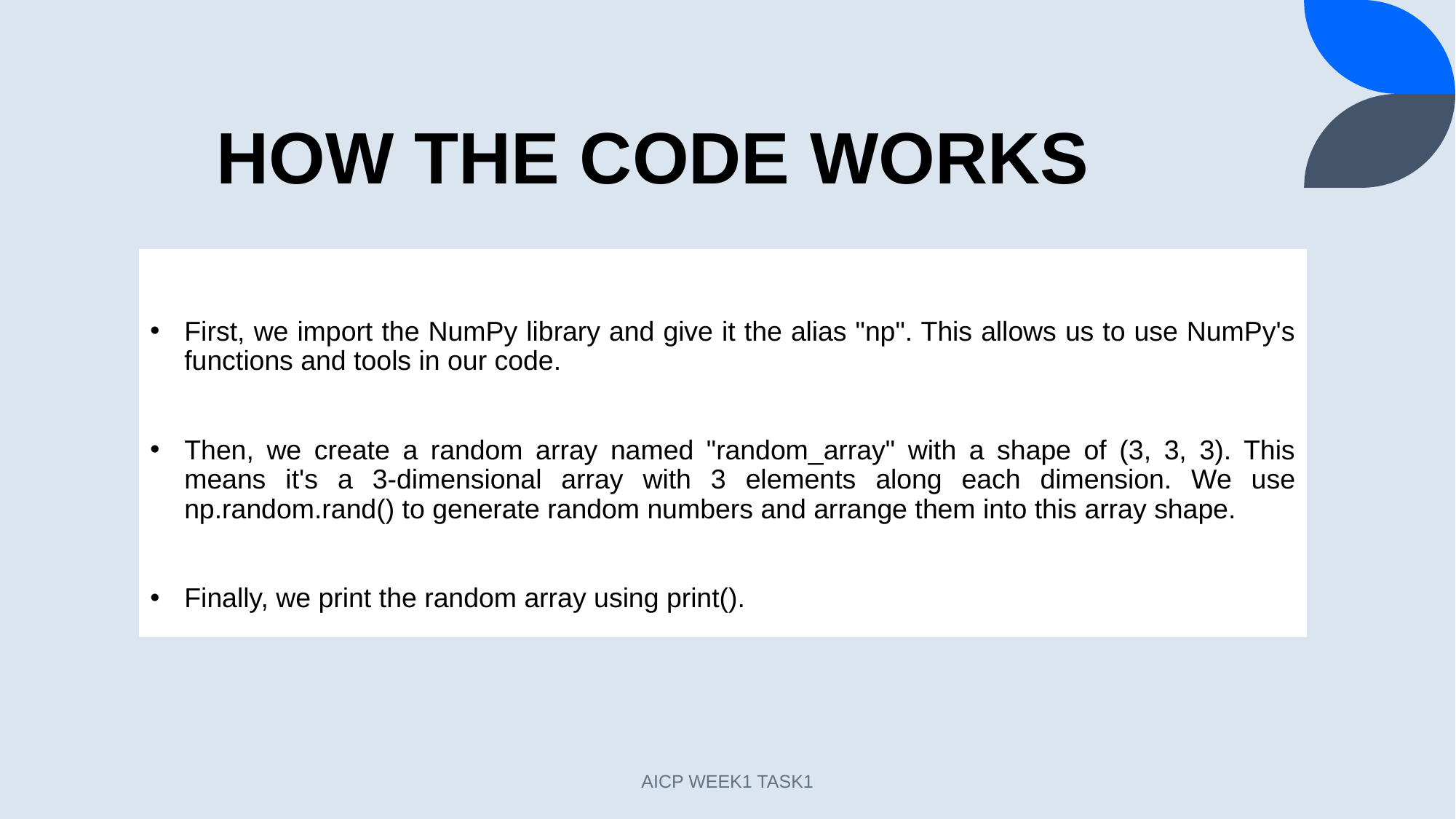

# HOW THE CODE WORKS

First, we import the NumPy library and give it the alias "np". This allows us to use NumPy's functions and tools in our code.

Then, we create a random array named "random_array" with a shape of (3, 3, 3). This means it's a 3-dimensional array with 3 elements along each dimension. We use np.random.rand() to generate random numbers and arrange them into this array shape.

Finally, we print the random array using print().

AICP WEEK1 TASK1
21